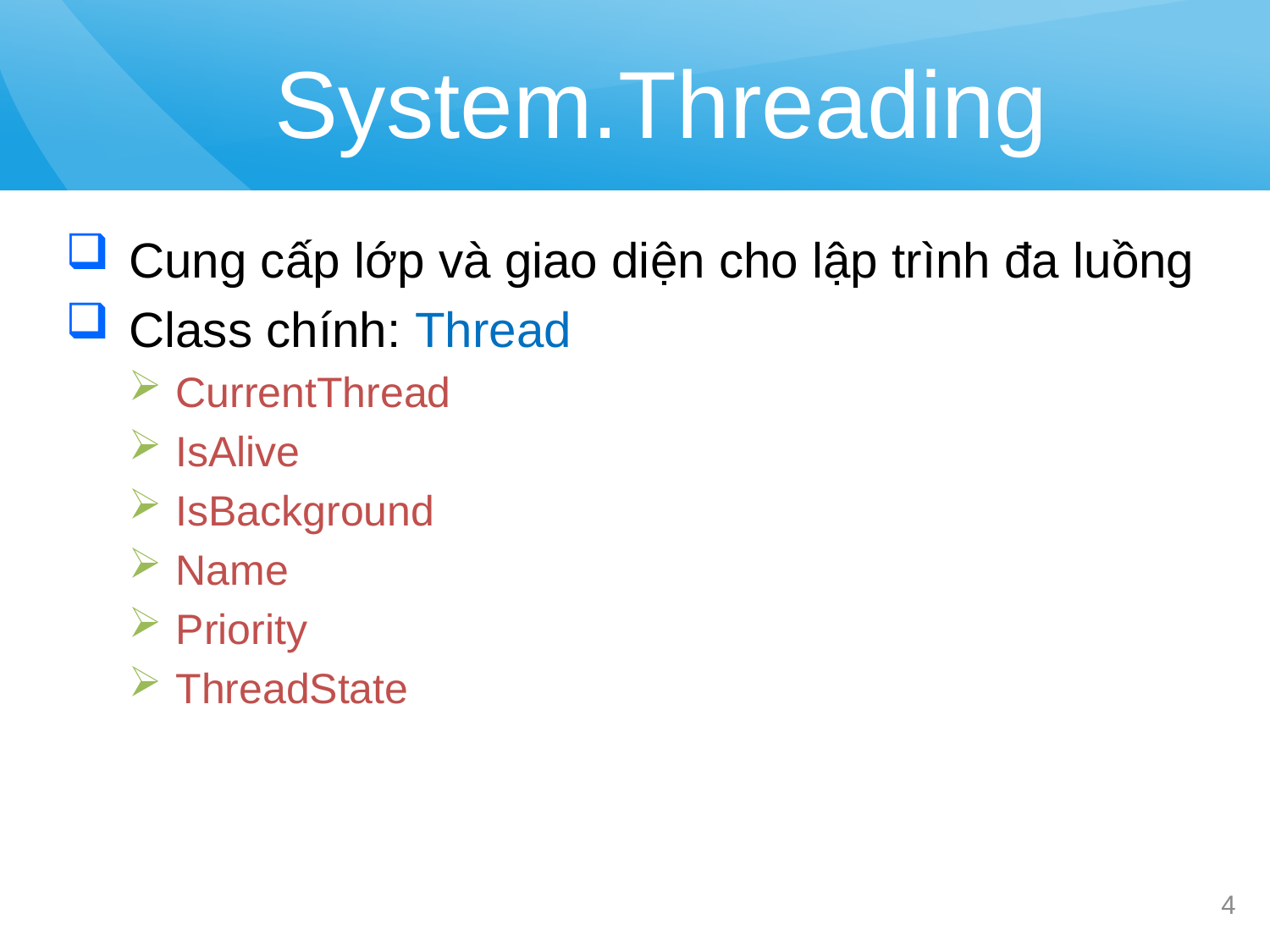

# System.Threading
Cung cấp lớp và giao diện cho lập trình đa luồng
Class chính: Thread
 CurrentThread
 IsAlive
 IsBackground
 Name
 Priority
 ThreadState

4